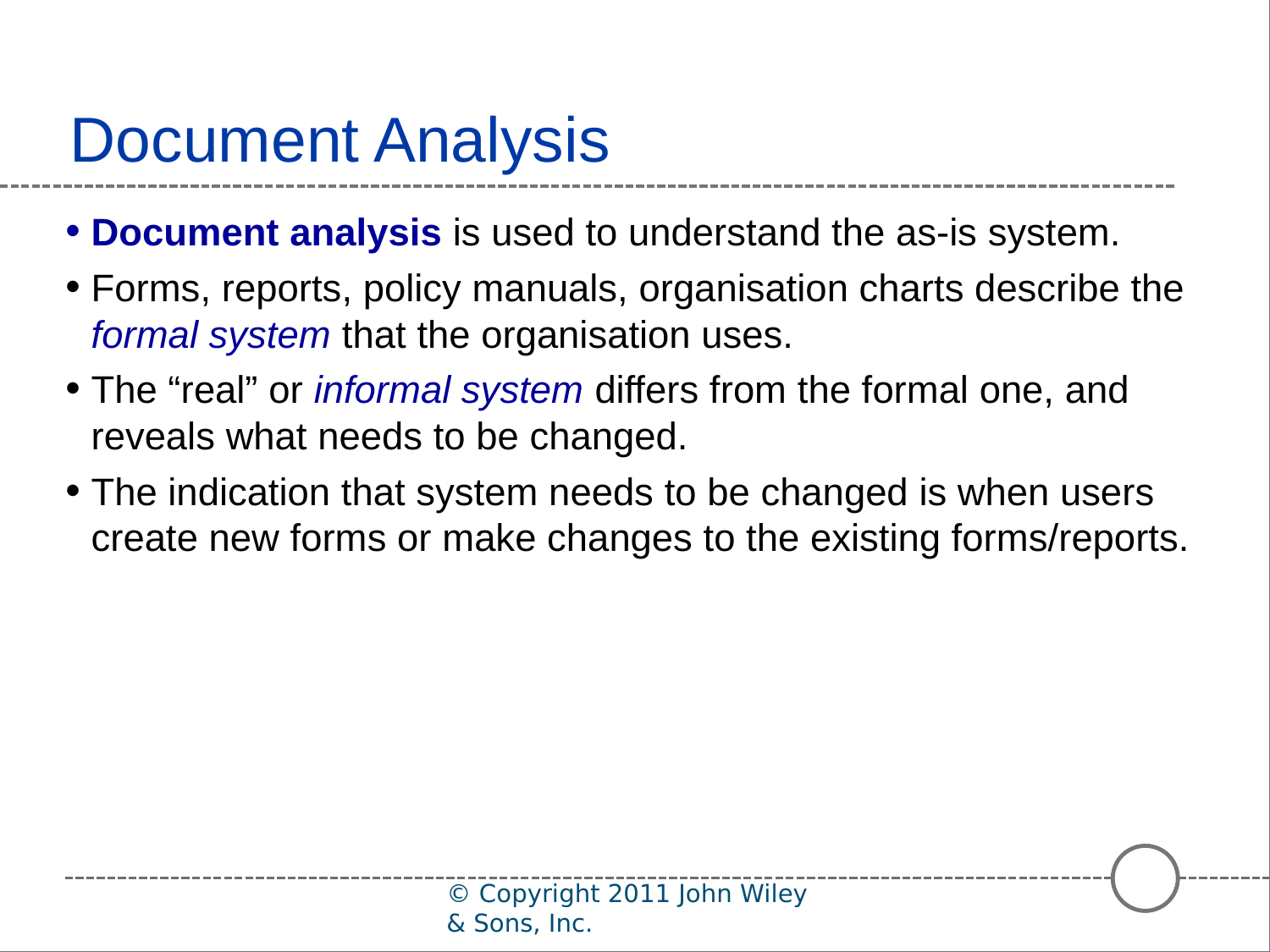

# Document Analysis
Document analysis is used to understand the as-is system.
Forms, reports, policy manuals, organisation charts describe the formal system that the organisation uses.
The “real” or informal system differs from the formal one, and reveals what needs to be changed.
The indication that system needs to be changed is when users create new forms or make changes to the existing forms/reports.
© Copyright 2011 John Wiley & Sons, Inc.